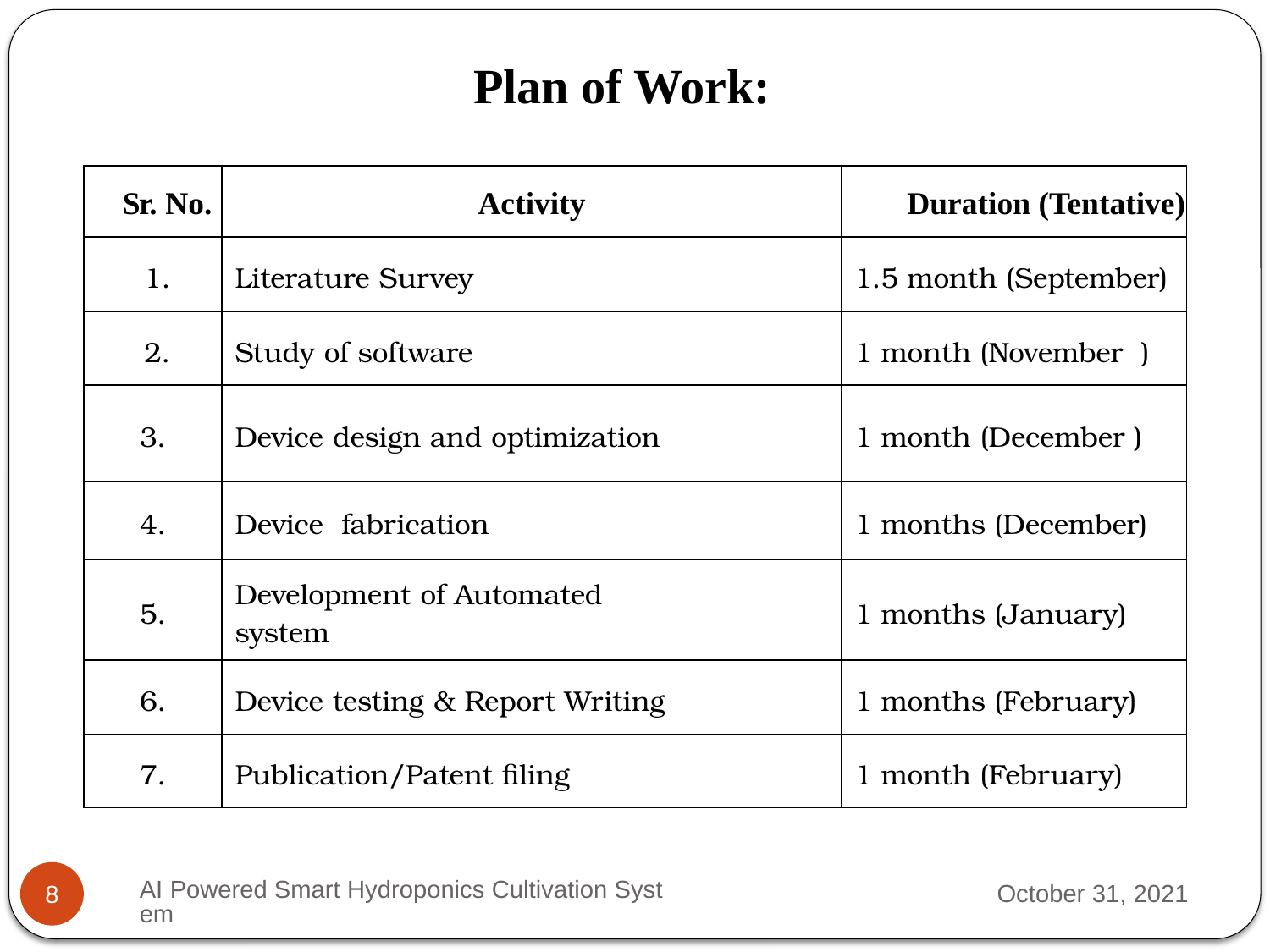

Plan of Work:
| Sr. No. | Activity | Duration (Tentative) |
| --- | --- | --- |
| 1. | Literature Survey | 1.5 month (September) |
| 2. | Study of software | 1 month (November ) |
| 3. | Device design and optimization | 1 month (December ) |
| 4. | Device  fabrication | 1 months (December) |
| 5. | Development of Automated system | 1 months (January) |
| 6. | Device testing & Report Writing | 1 months (February) |
| 7. | Publication/Patent filing | 1 month (February) |
AI Powered Smart Hydroponics Cultivation System
October 31, 2021
8